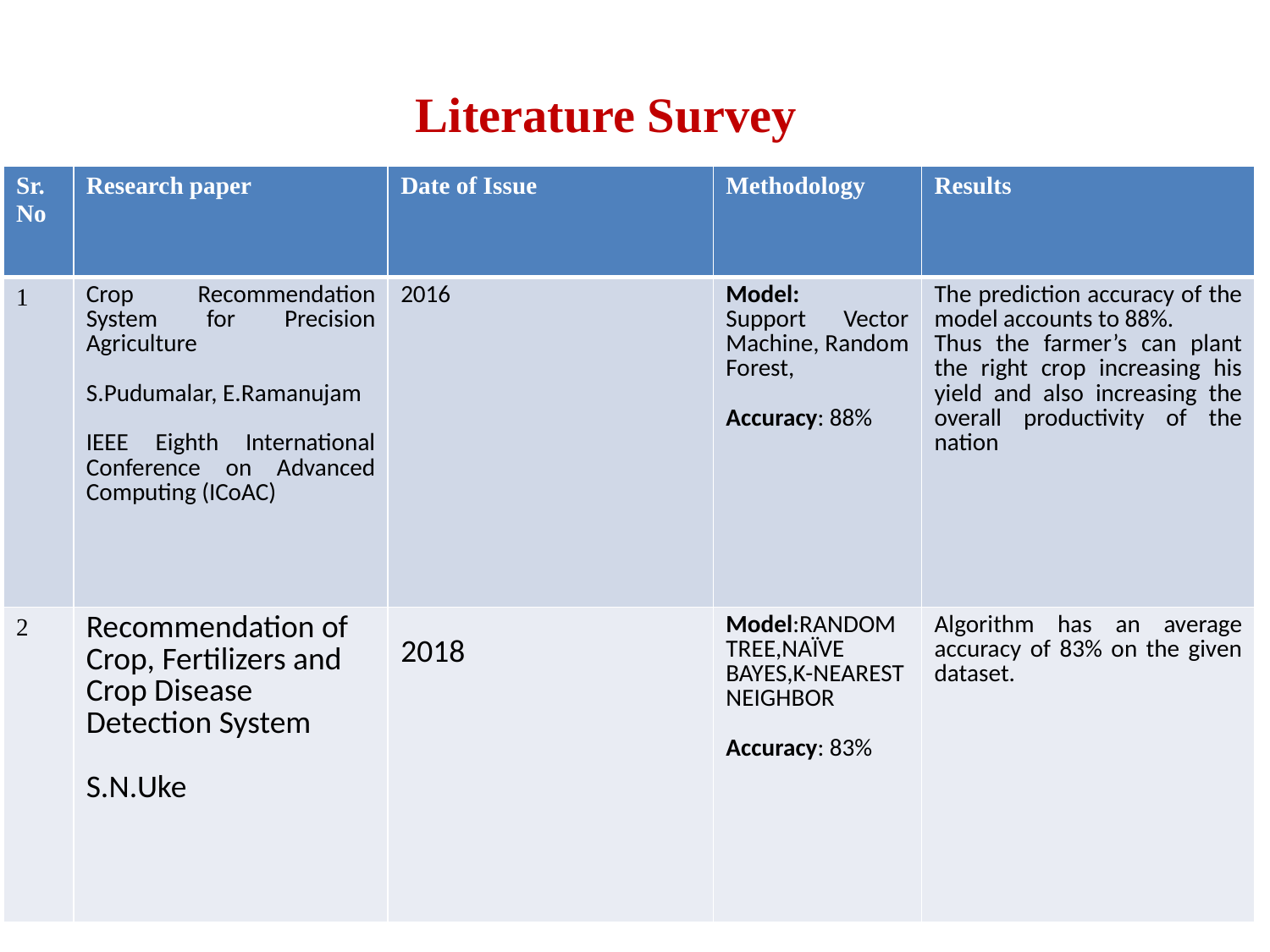

# Literature Survey
| Sr.No | Research paper | Date of Issue | Methodology | Results |
| --- | --- | --- | --- | --- |
| 1 | Crop Recommendation System for Precision Agriculture  S.Pudumalar, E.Ramanujam IEEE Eighth International Conference on Advanced Computing (ICoAC) | 2016 | Model: Support Vector Machine, Random Forest, Accuracy: 88% | The prediction accuracy of the model accounts to 88%.  Thus the farmer’s can plant the right crop increasing his yield and also increasing the overall productivity of the nation |
| 2 | Recommendation of Crop, Fertilizers and Crop Disease Detection System S.N.Uke | 2018 | Model:RANDOM TREE,NAÏVE BAYES,K-NEAREST NEIGHBOR Accuracy: 83% | Algorithm has an average accuracy of 83% on the given dataset. |